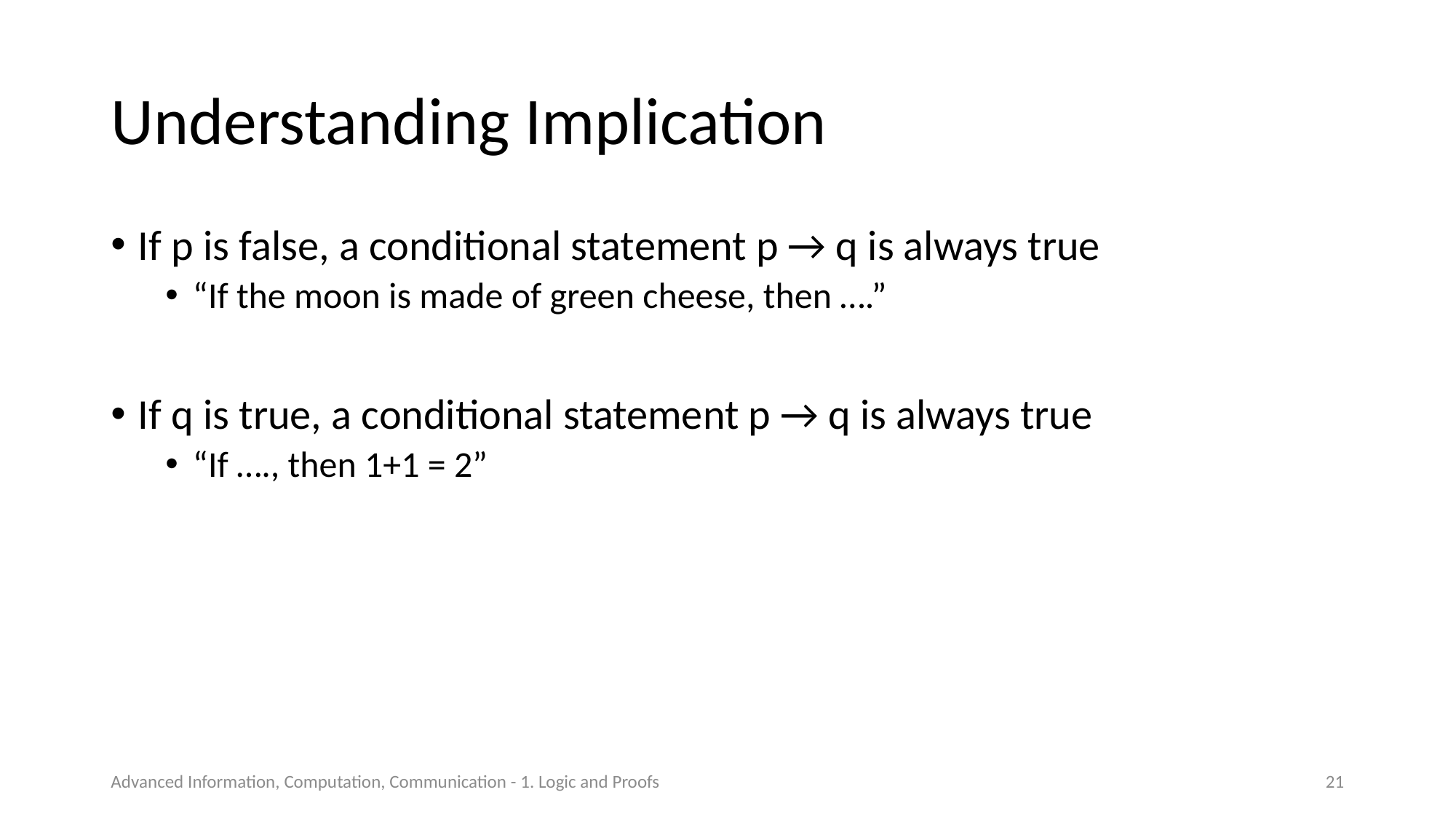

# Understanding Implication
If p is false, a conditional statement p → q is always true
“If the moon is made of green cheese, then ….”

If q is true, a conditional statement p → q is always true
“If …., then 1+1 = 2”

Advanced Information, Computation, Communication - 1. Logic and Proofs
21